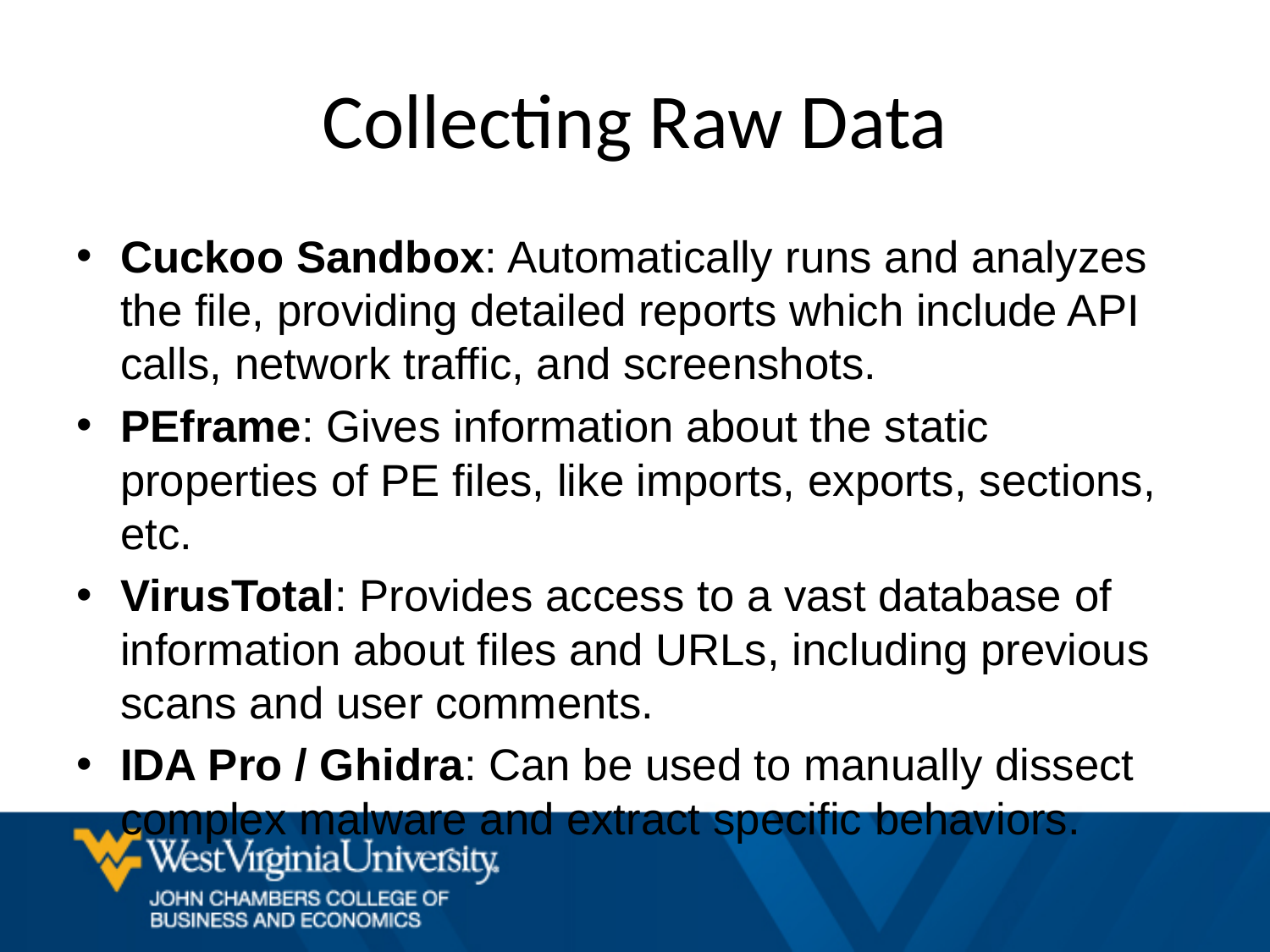

# Collecting Raw Data
Cuckoo Sandbox: Automatically runs and analyzes the file, providing detailed reports which include API calls, network traffic, and screenshots.
PEframe: Gives information about the static properties of PE files, like imports, exports, sections, etc.
VirusTotal: Provides access to a vast database of information about files and URLs, including previous scans and user comments.
IDA Pro / Ghidra: Can be used to manually dissect complex malware and extract specific behaviors.